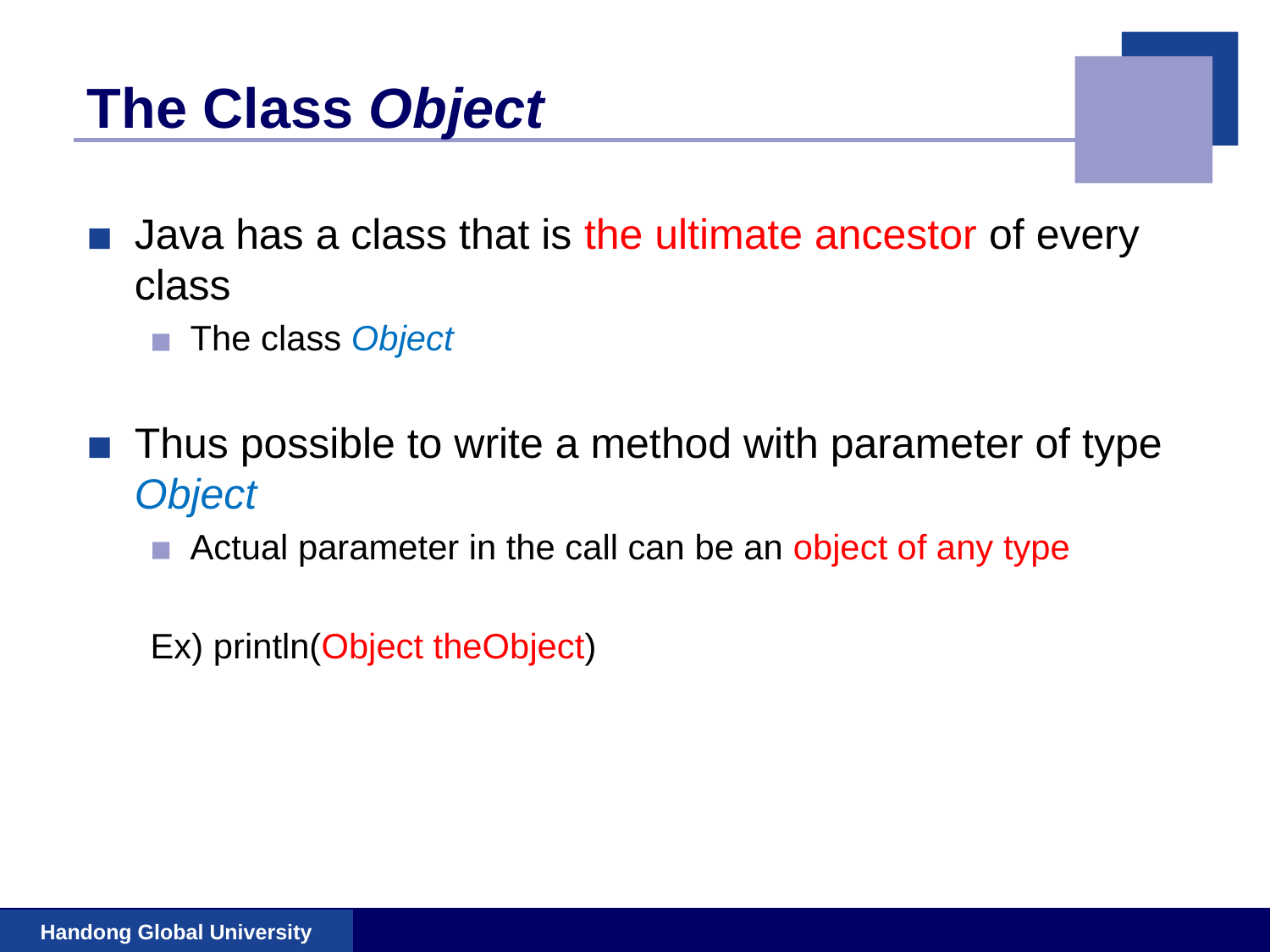

# The Class Object
Java has a class that is the ultimate ancestor of every class
The class Object

Thus possible to write a method with parameter of type Object
Actual parameter in the call can be an object of any type

Ex) println(Object theObject)